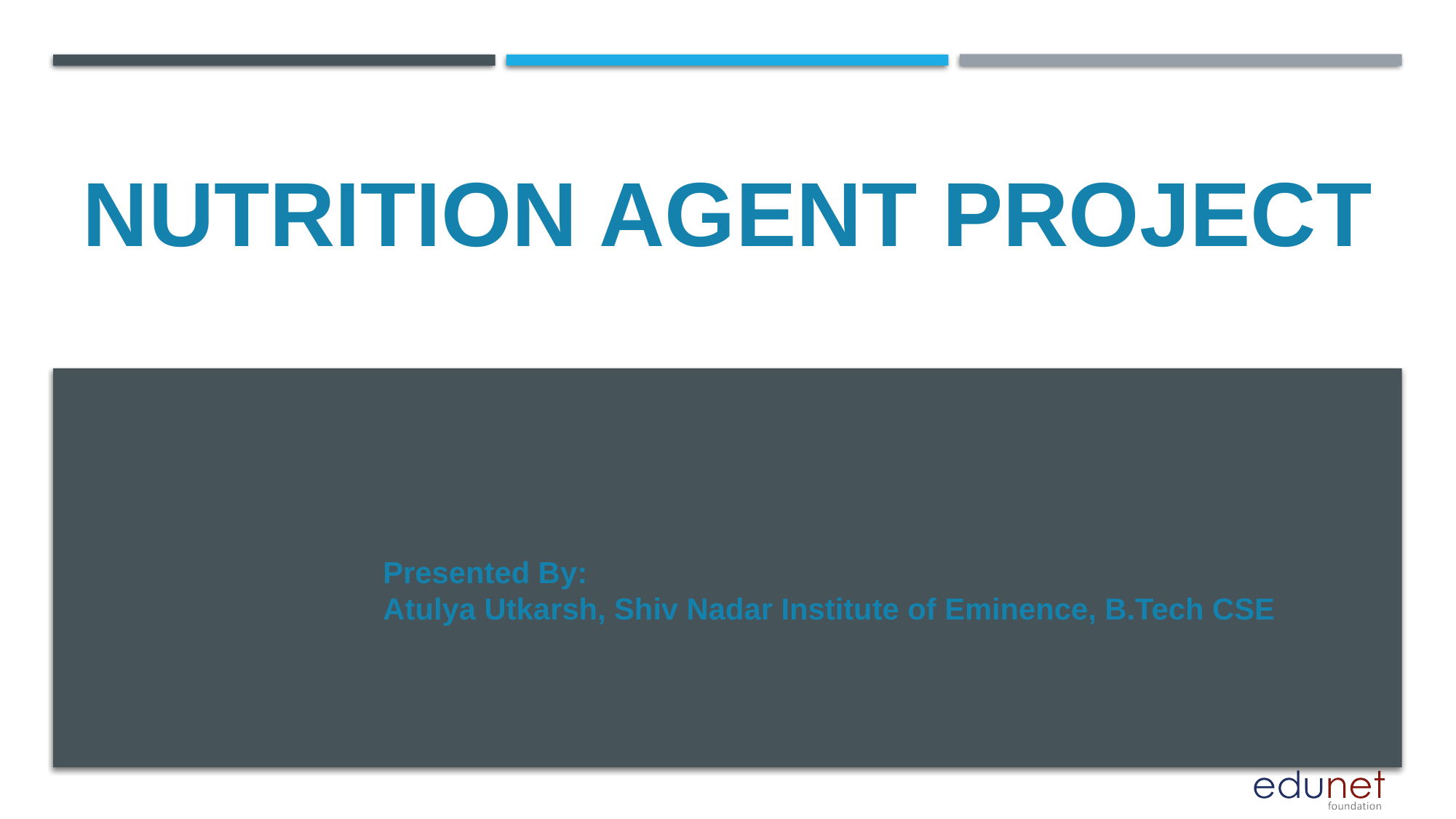

NUTRITION AGENT PROJECT
Presented By:
Atulya Utkarsh, Shiv Nadar Institute of Eminence, B.Tech CSE